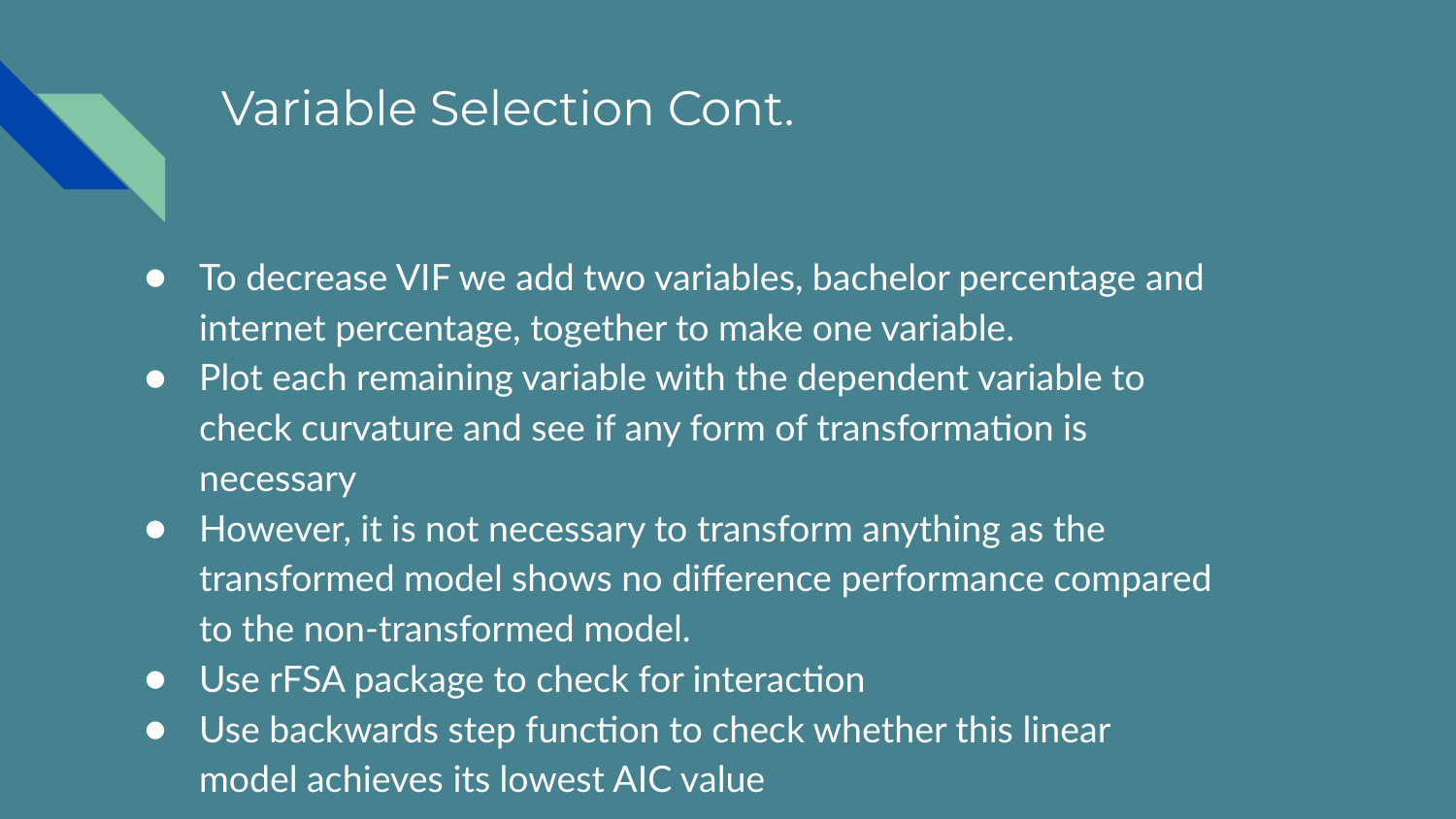

# Variable Selection Cont.
To decrease VIF we add two variables, bachelor percentage and internet percentage, together to make one variable.
Plot each remaining variable with the dependent variable to check curvature and see if any form of transformation is necessary
However, it is not necessary to transform anything as the transformed model shows no difference performance compared to the non-transformed model.
Use rFSA package to check for interaction
Use backwards step function to check whether this linear model achieves its lowest AIC value